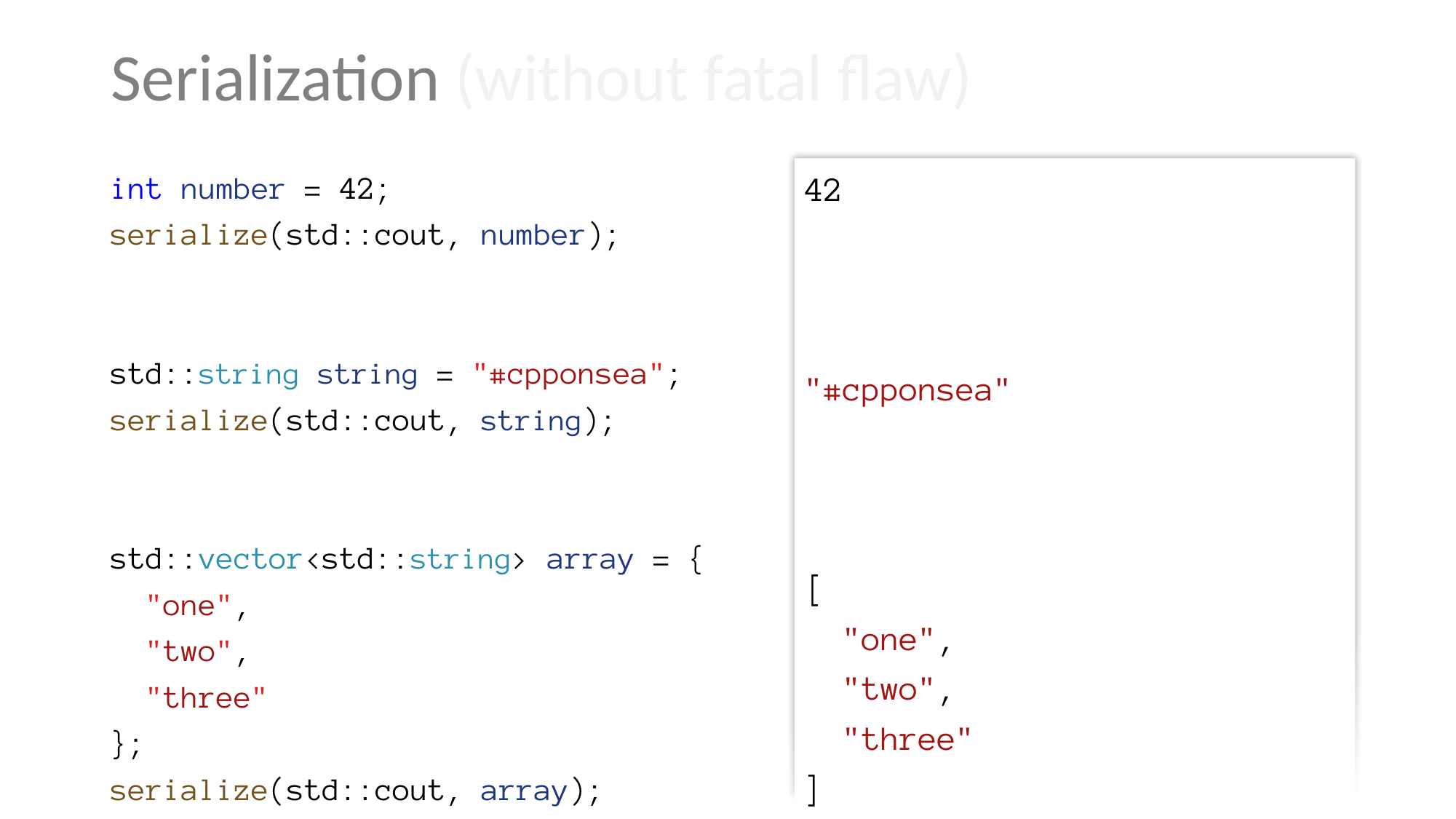

# Serialization (without fatal flaw)

int number = 42;
serialize(std::cout, number);

std::string string = "#cpponsea";
serialize(std::cout, string);

std::vector<std::string> array = {
  "one",
  "two",
  "three"
};
serialize(std::cout, array);
42

"#cpponsea"

[
  "one",
  "two",
  "three"
]
8